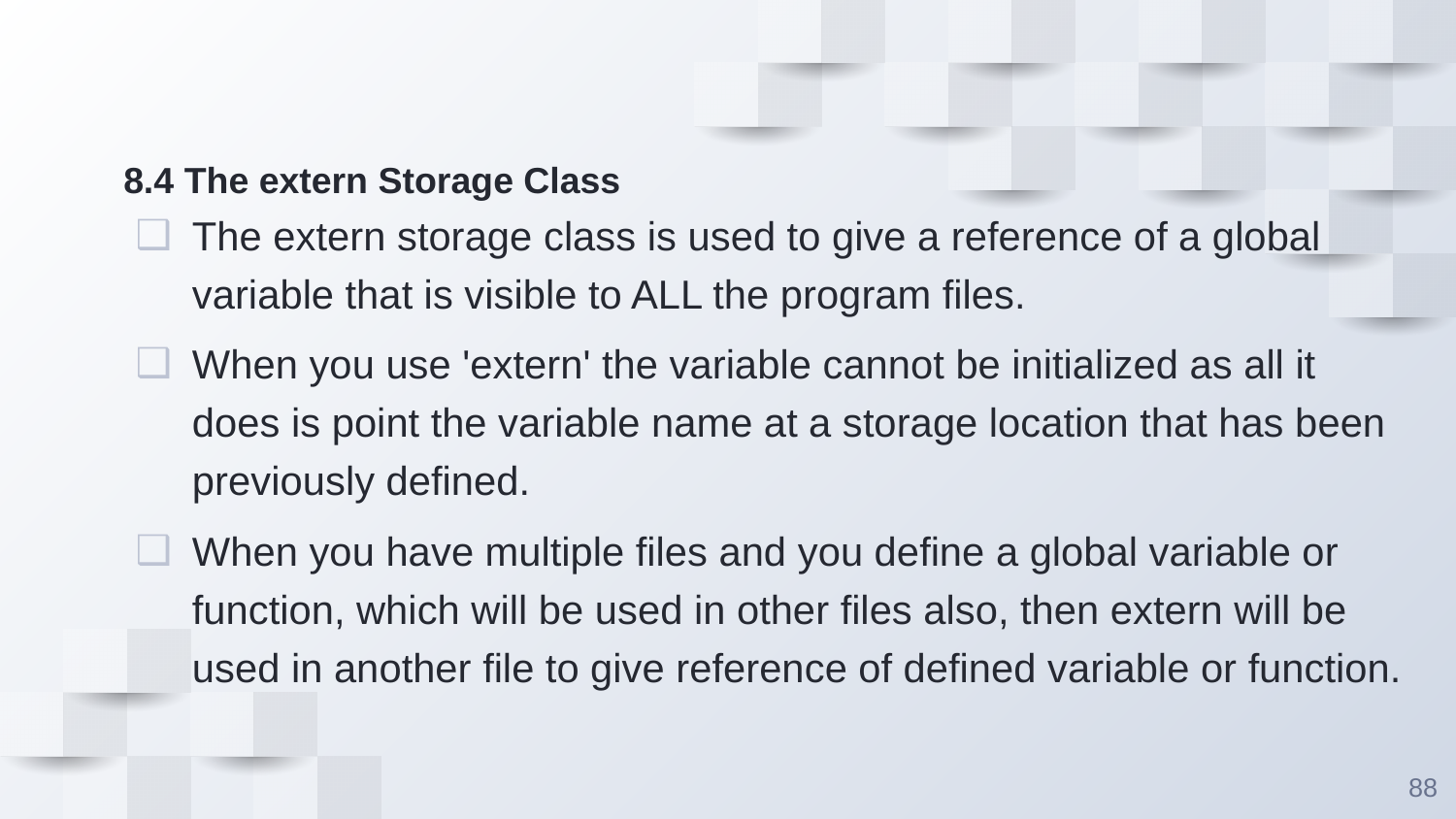

# 8.4 The extern Storage Class
The extern storage class is used to give a reference of a global variable that is visible to ALL the program files.
When you use 'extern' the variable cannot be initialized as all it does is point the variable name at a storage location that has been previously defined.
When you have multiple files and you define a global variable or function, which will be used in other files also, then extern will be used in another file to give reference of defined variable or function.

88